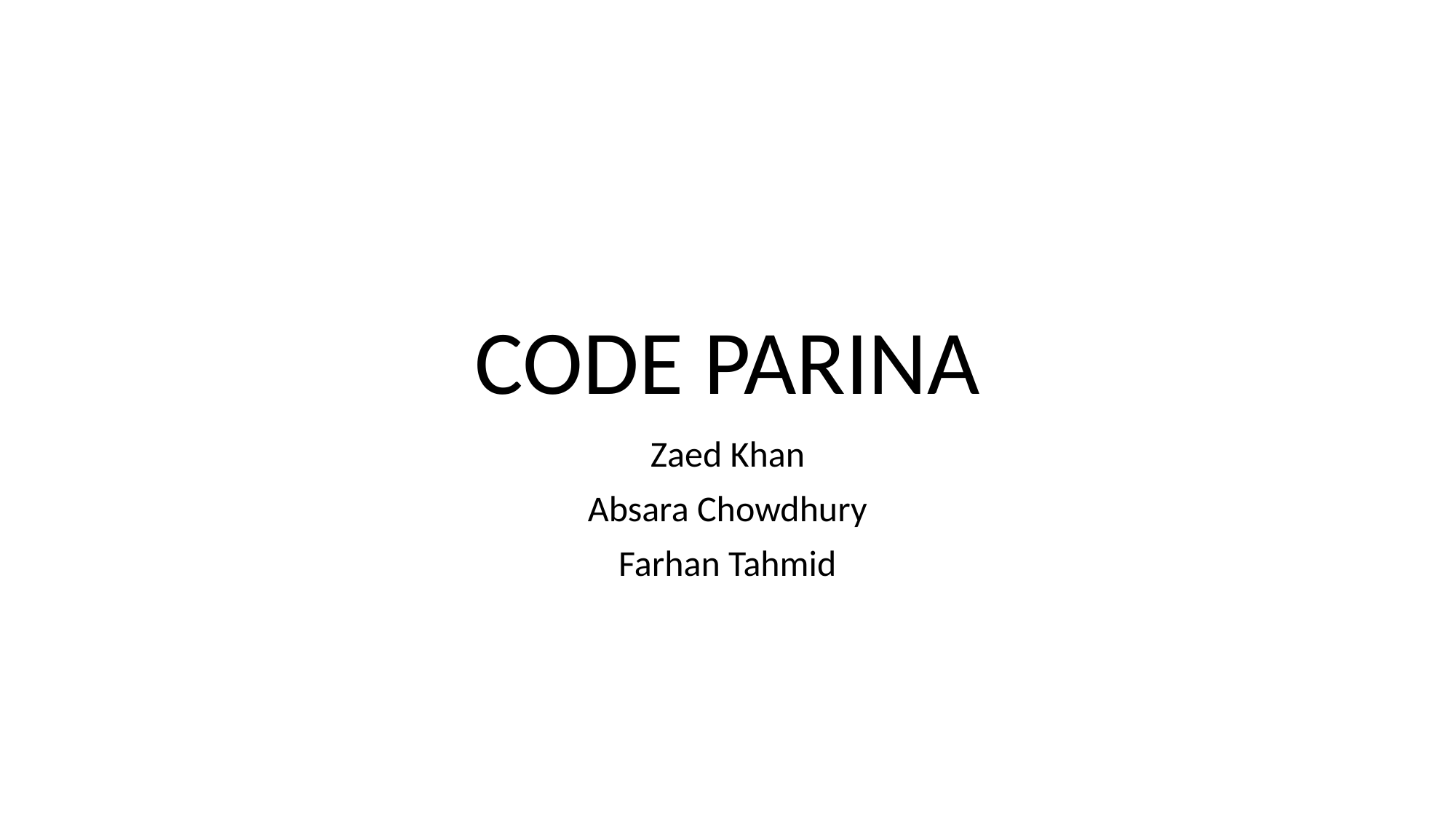

# CODE PARINA
Zaed Khan
Absara Chowdhury
Farhan Tahmid